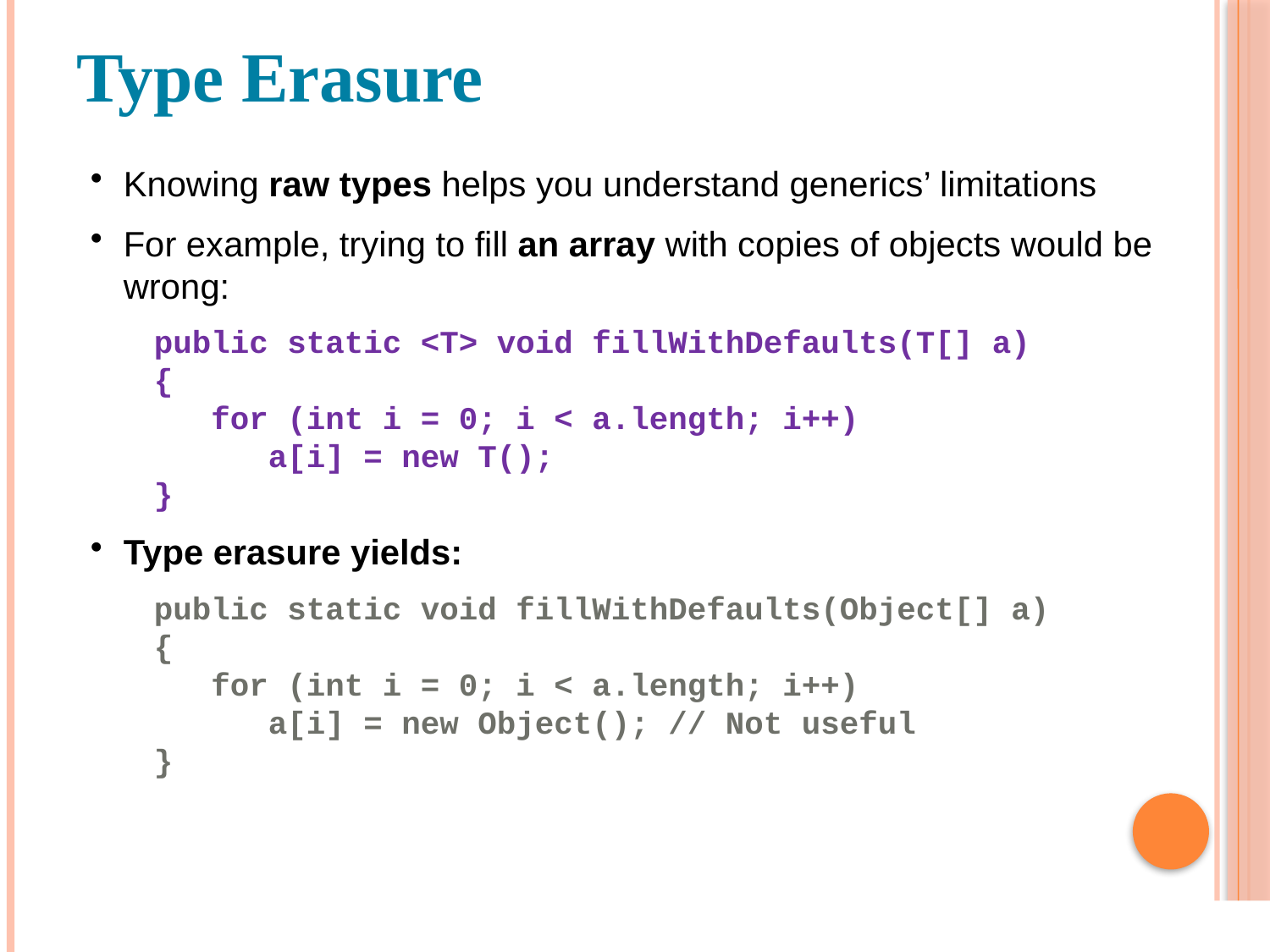

Type Erasure
Knowing raw types helps you understand generics’ limitations
For example, trying to fill an array with copies of objects would be wrong:
public static <T> void fillWithDefaults(T[] a)
{
   for (int i = 0; i < a.length; i++)
      a[i] = new T();
}
Type erasure yields:
public static void fillWithDefaults(Object[] a)
{
   for (int i = 0; i < a.length; i++)
      a[i] = new Object(); // Not useful
}